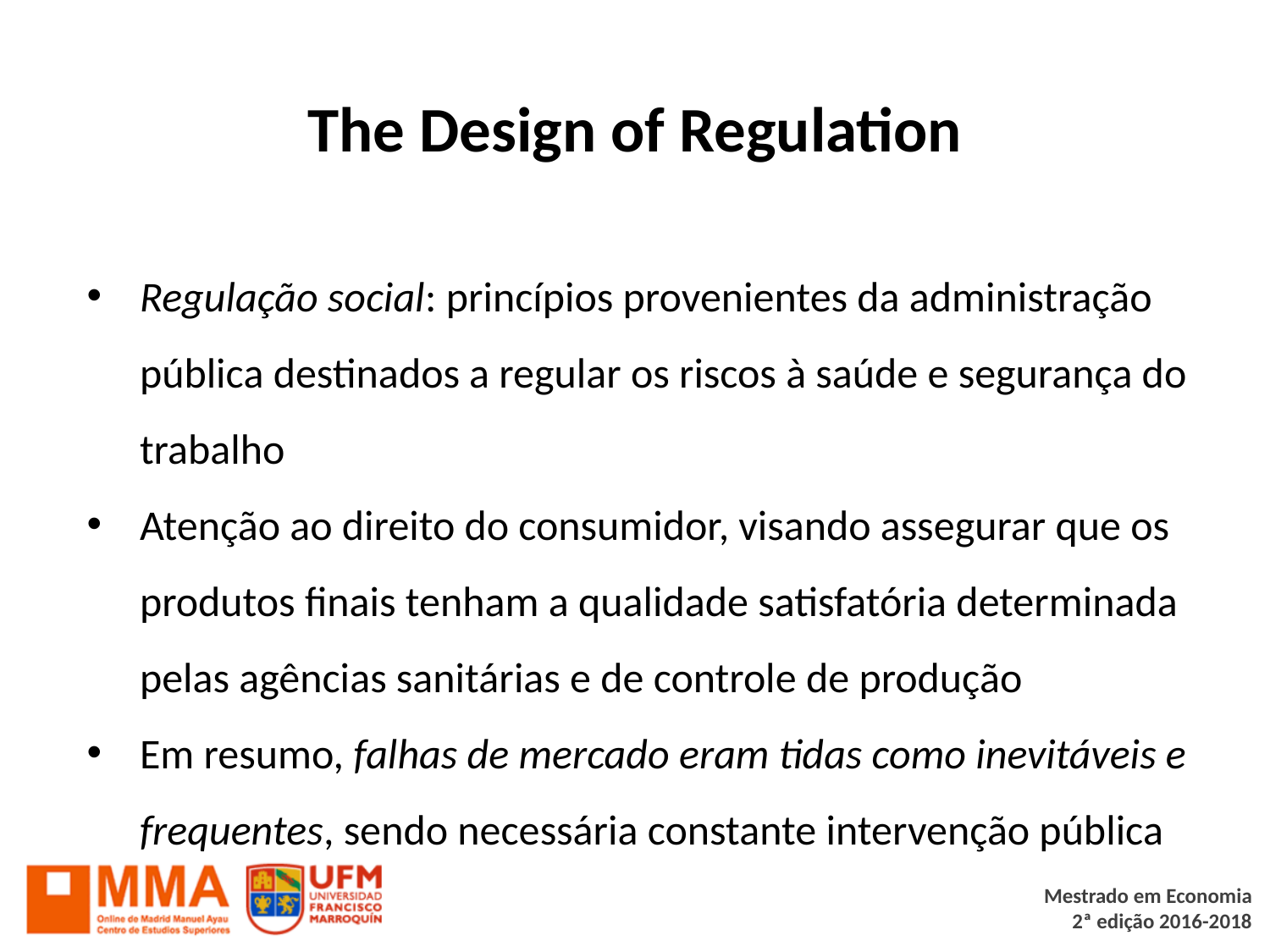

# The Design of Regulation
Regulação social: princípios provenientes da administração pública destinados a regular os riscos à saúde e segurança do trabalho
Atenção ao direito do consumidor, visando assegurar que os produtos finais tenham a qualidade satisfatória determinada pelas agências sanitárias e de controle de produção
Em resumo, falhas de mercado eram tidas como inevitáveis e frequentes, sendo necessária constante intervenção pública